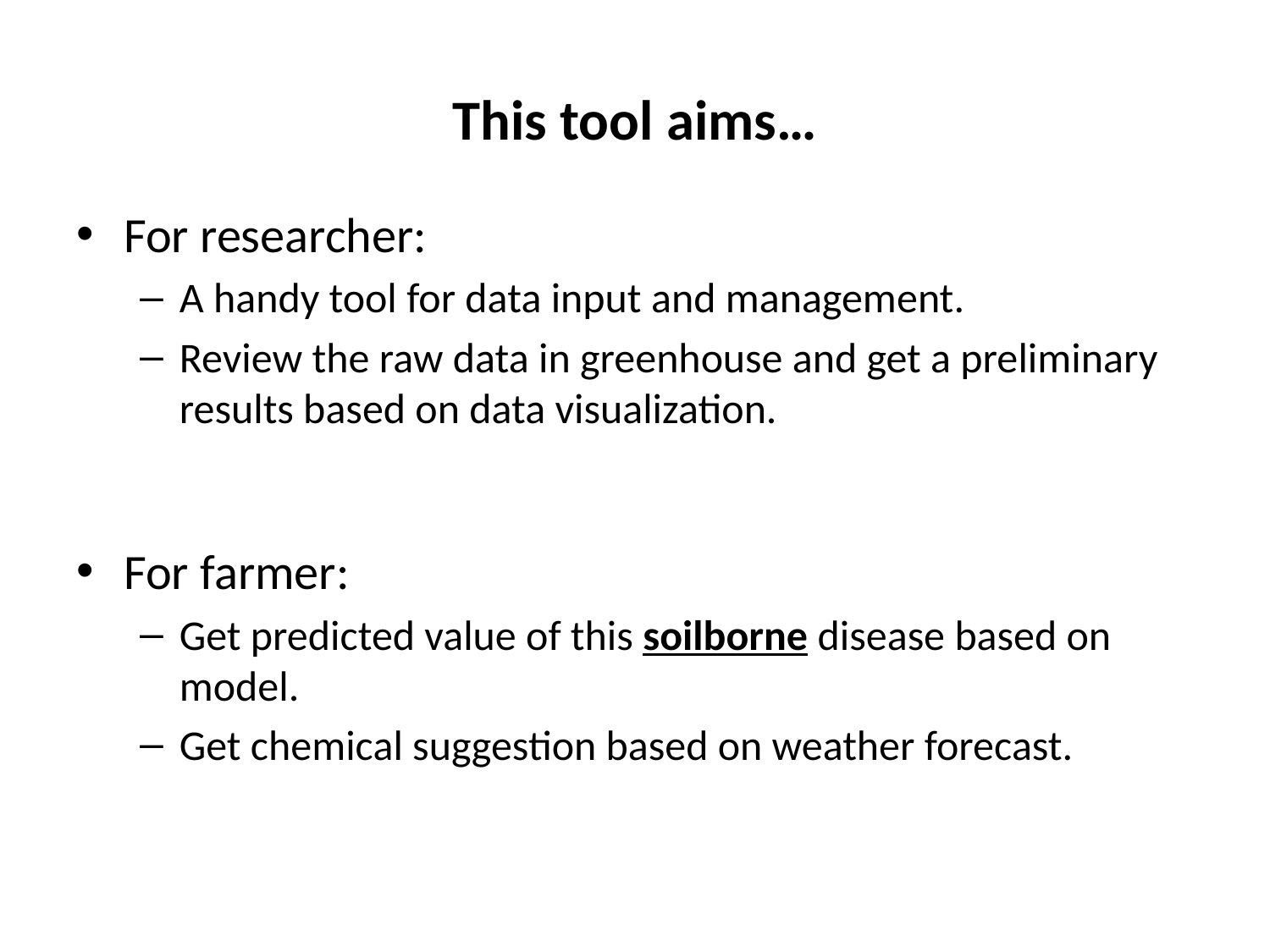

# This tool aims…
For researcher:
A handy tool for data input and management.
Review the raw data in greenhouse and get a preliminary results based on data visualization.

For farmer:
Get predicted value of this soilborne disease based on model.
Get chemical suggestion based on weather forecast.